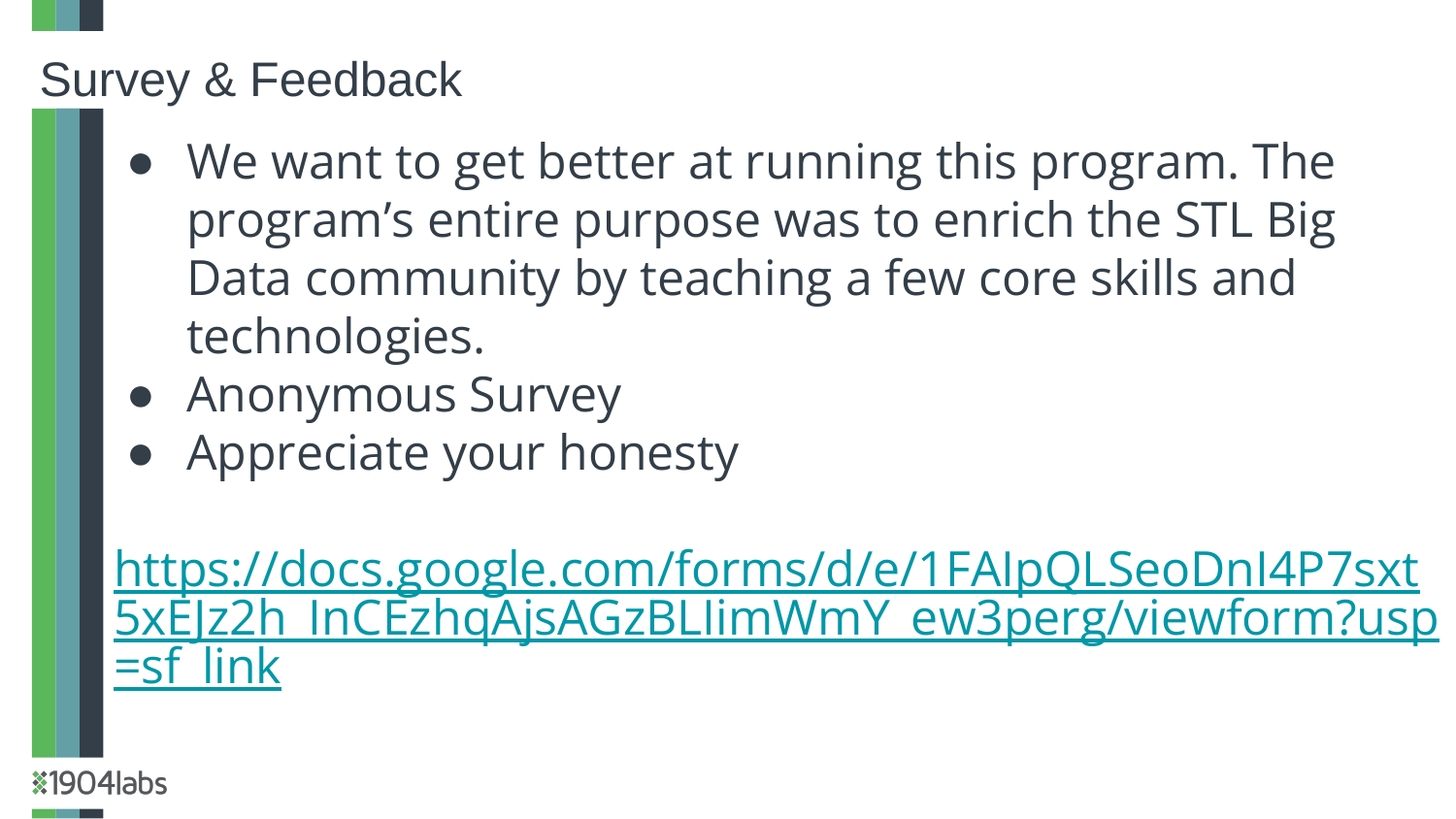

Survey & Feedback
We want to get better at running this program. The program’s entire purpose was to enrich the STL Big Data community by teaching a few core skills and technologies.
Anonymous Survey
Appreciate your honesty

https://docs.google.com/forms/d/e/1FAIpQLSeoDnI4P7sxt5xEJz2h_InCEzhqAjsAGzBLIimWmY_ew3perg/viewform?usp=sf_link